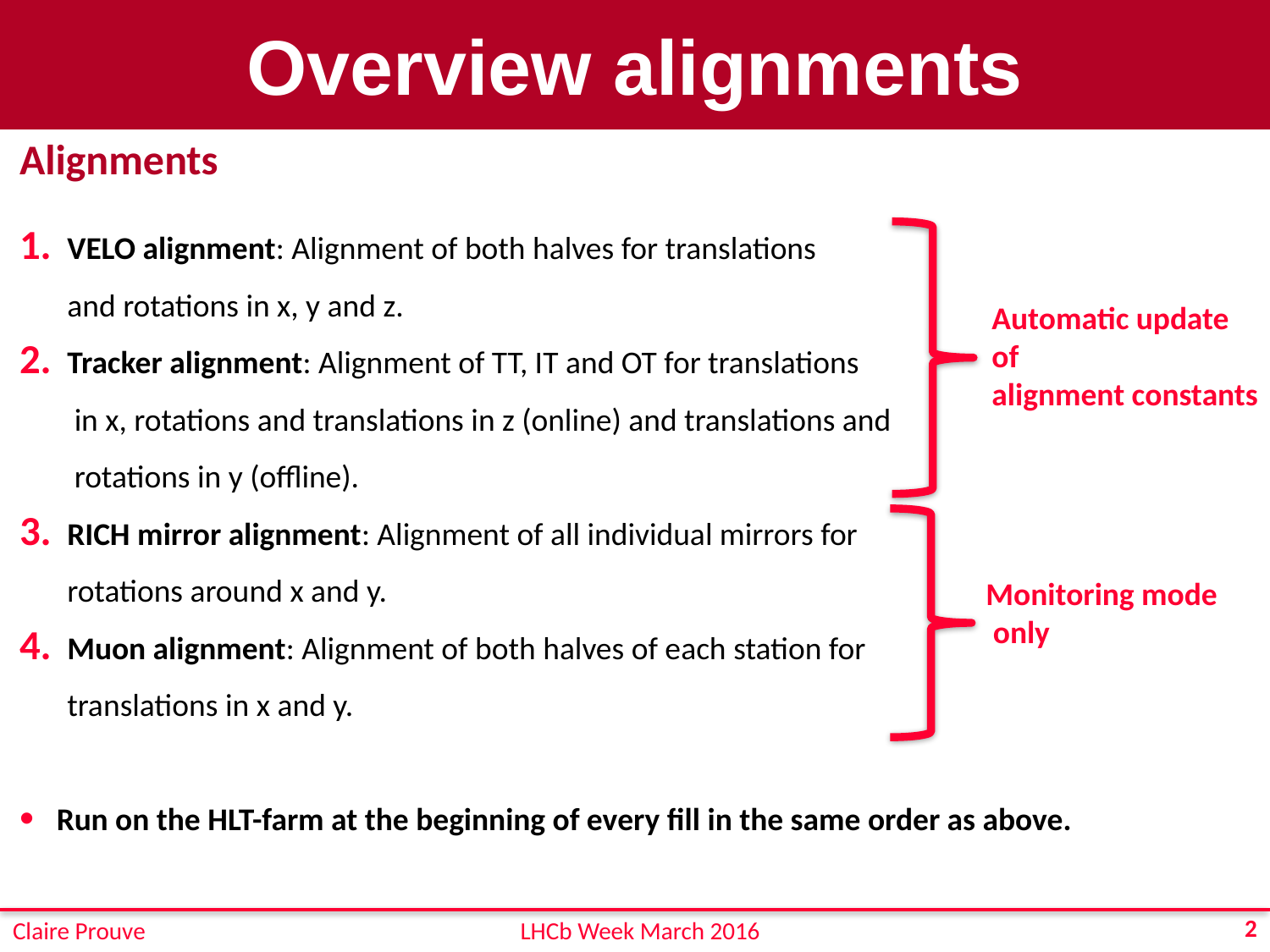

# Overview alignments
Alignments

VELO alignment: Alignment of both halves for translations
and rotations in x, y and z.
Tracker alignment: Alignment of TT, IT and OT for translations
 in x, rotations and translations in z (online) and translations and
 rotations in y (offline).
RICH mirror alignment: Alignment of all individual mirrors for
rotations around x and y.
Muon alignment: Alignment of both halves of each station for
translations in x and y.
Run on the HLT-farm at the beginning of every fill in the same order as above.

Automatic update
of
alignment constants

Monitoring mode
 only
2
Claire Prouve
LHCb Week March 2016